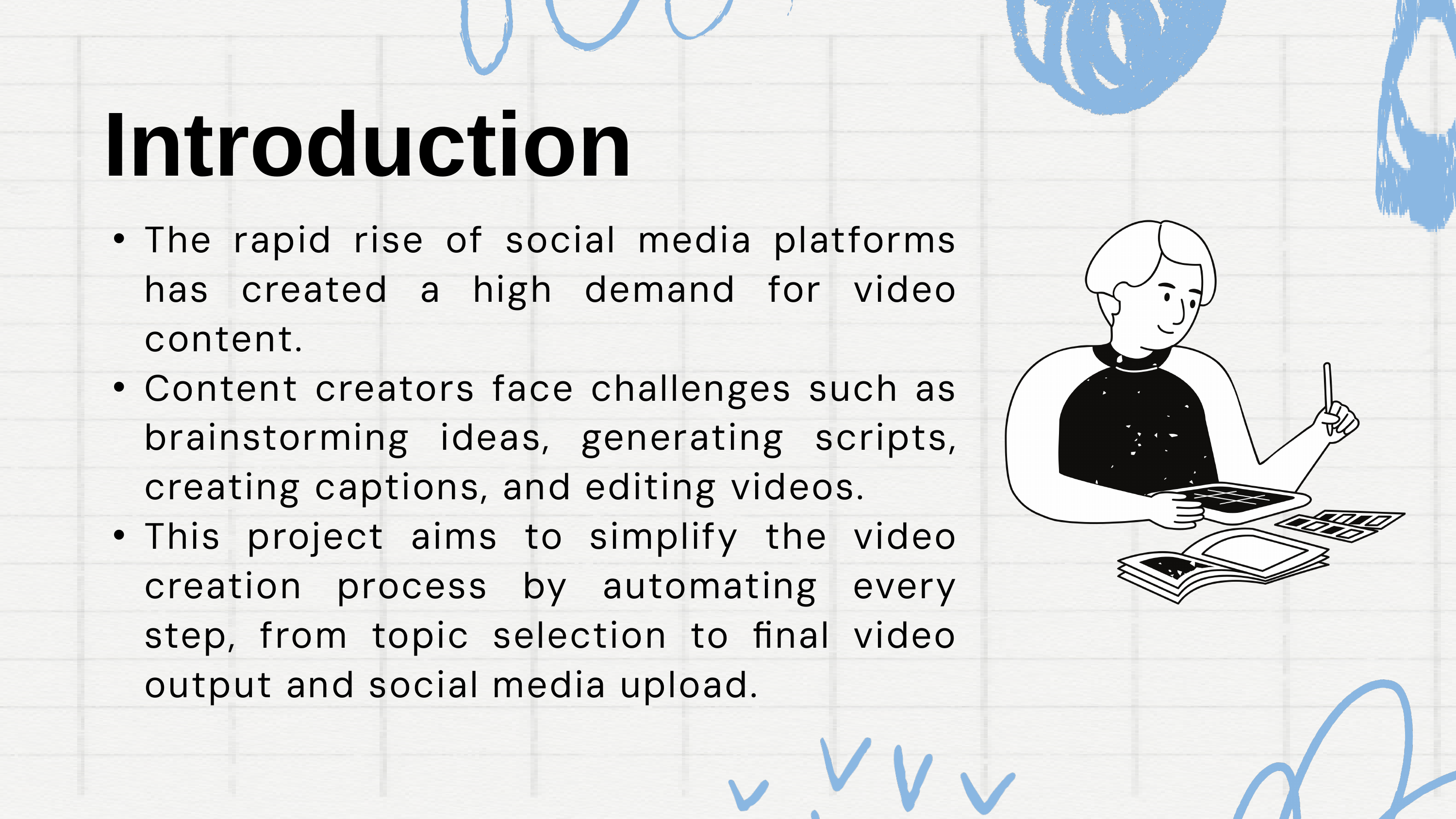

Introduction
The rapid rise of social media platforms has created a high demand for video content.
Content creators face challenges such as brainstorming ideas, generating scripts, creating captions, and editing videos.
This project aims to simplify the video creation process by automating every step, from topic selection to final video output and social media upload.